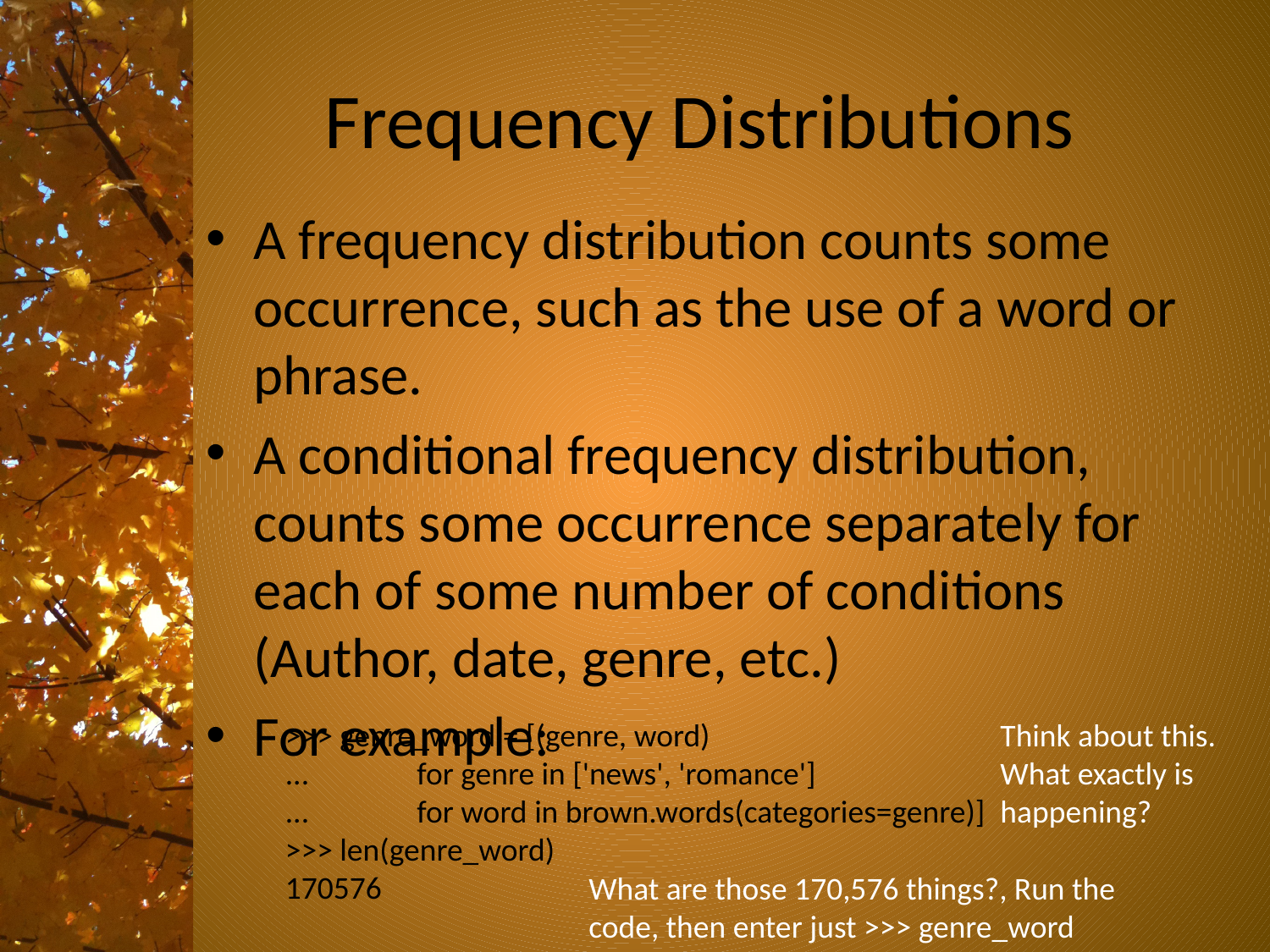

# Frequency Distributions
A frequency distribution counts some occurrence, such as the use of a word or phrase.
A conditional frequency distribution, counts some occurrence separately for each of some number of conditions (Author, date, genre, etc.)
For example:
>>> genre_word = [(genre, word)
...               for genre in ['news', 'romance']
...               for word in brown.words(categories=genre)]
>>> len(genre_word)
170576
Think about this.  What exactly is happening?
What are those 170,576 things?, Run the code, then enter just >>> genre_word